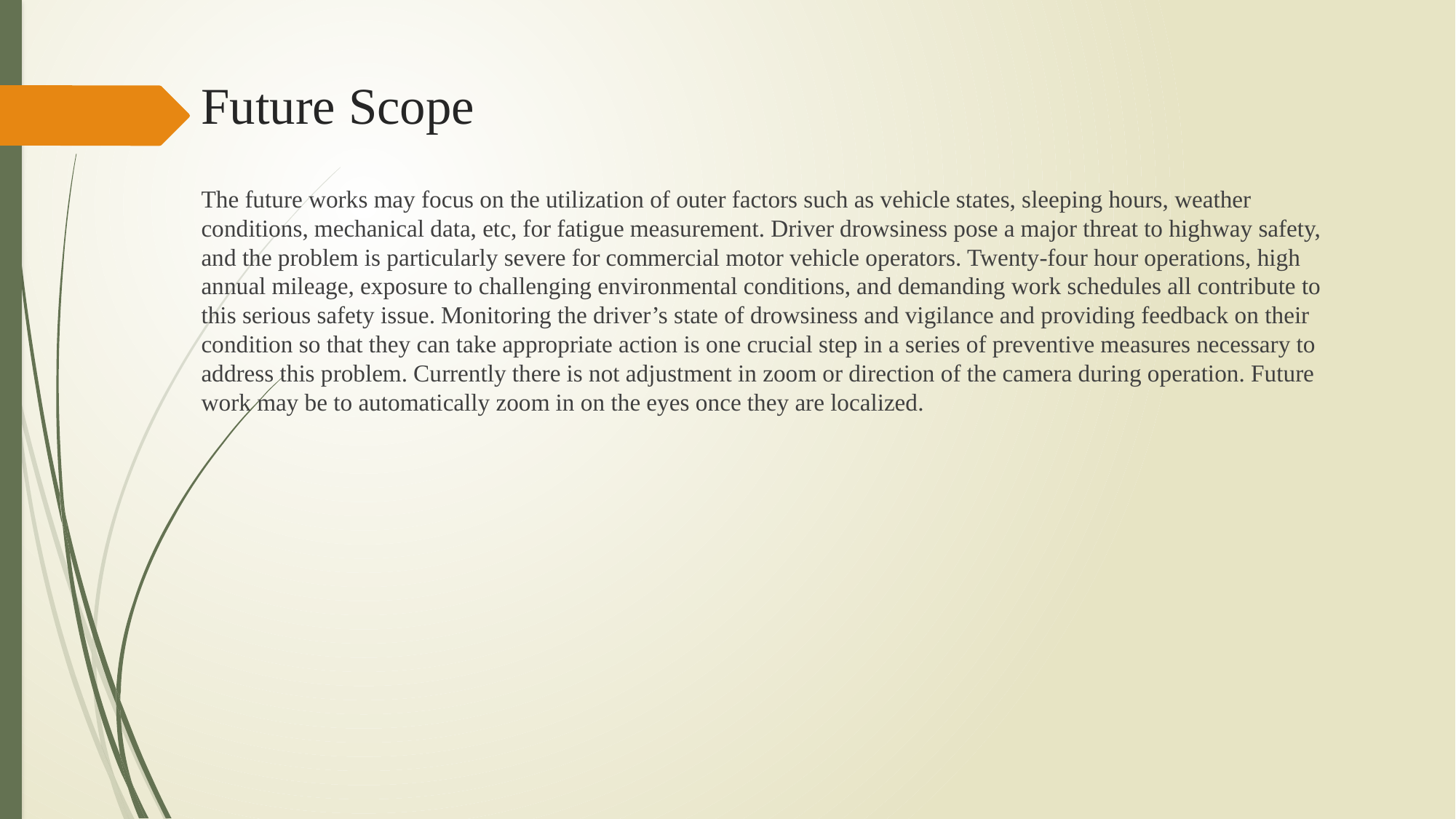

# Future Scope
The future works may focus on the utilization of outer factors such as vehicle states, sleeping hours, weather conditions, mechanical data, etc, for fatigue measurement. Driver drowsiness pose a major threat to highway safety, and the problem is particularly severe for commercial motor vehicle operators. Twenty-four hour operations, high annual mileage, exposure to challenging environmental conditions, and demanding work schedules all contribute to this serious safety issue. Monitoring the driver’s state of drowsiness and vigilance and providing feedback on their condition so that they can take appropriate action is one crucial step in a series of preventive measures necessary to address this problem. Currently there is not adjustment in zoom or direction of the camera during operation. Future work may be to automatically zoom in on the eyes once they are localized.